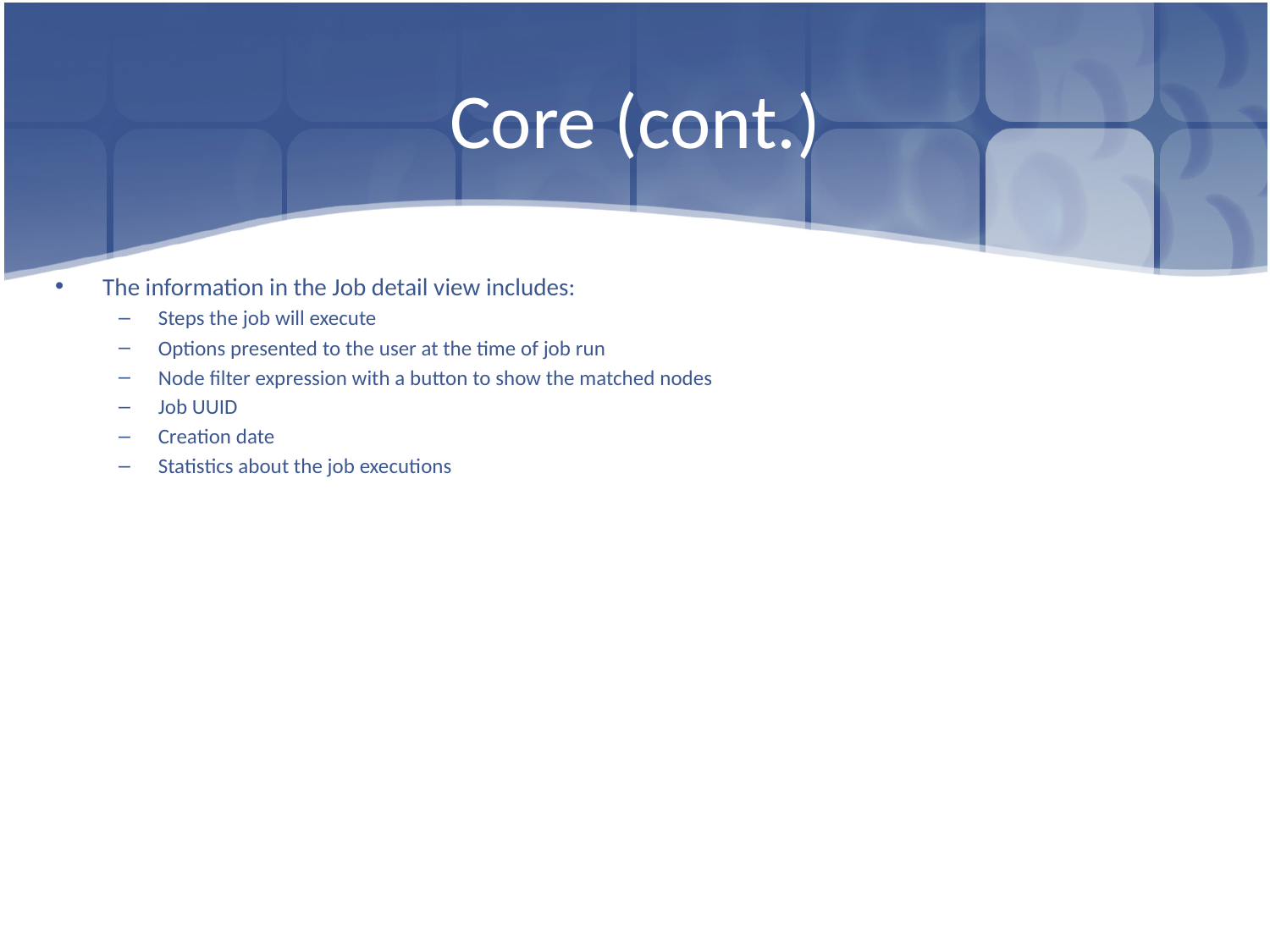

# Core (cont.)
The information in the Job detail view includes:
Steps the job will execute
Options presented to the user at the time of job run
Node filter expression with a button to show the matched nodes
Job UUID
Creation date
Statistics about the job executions